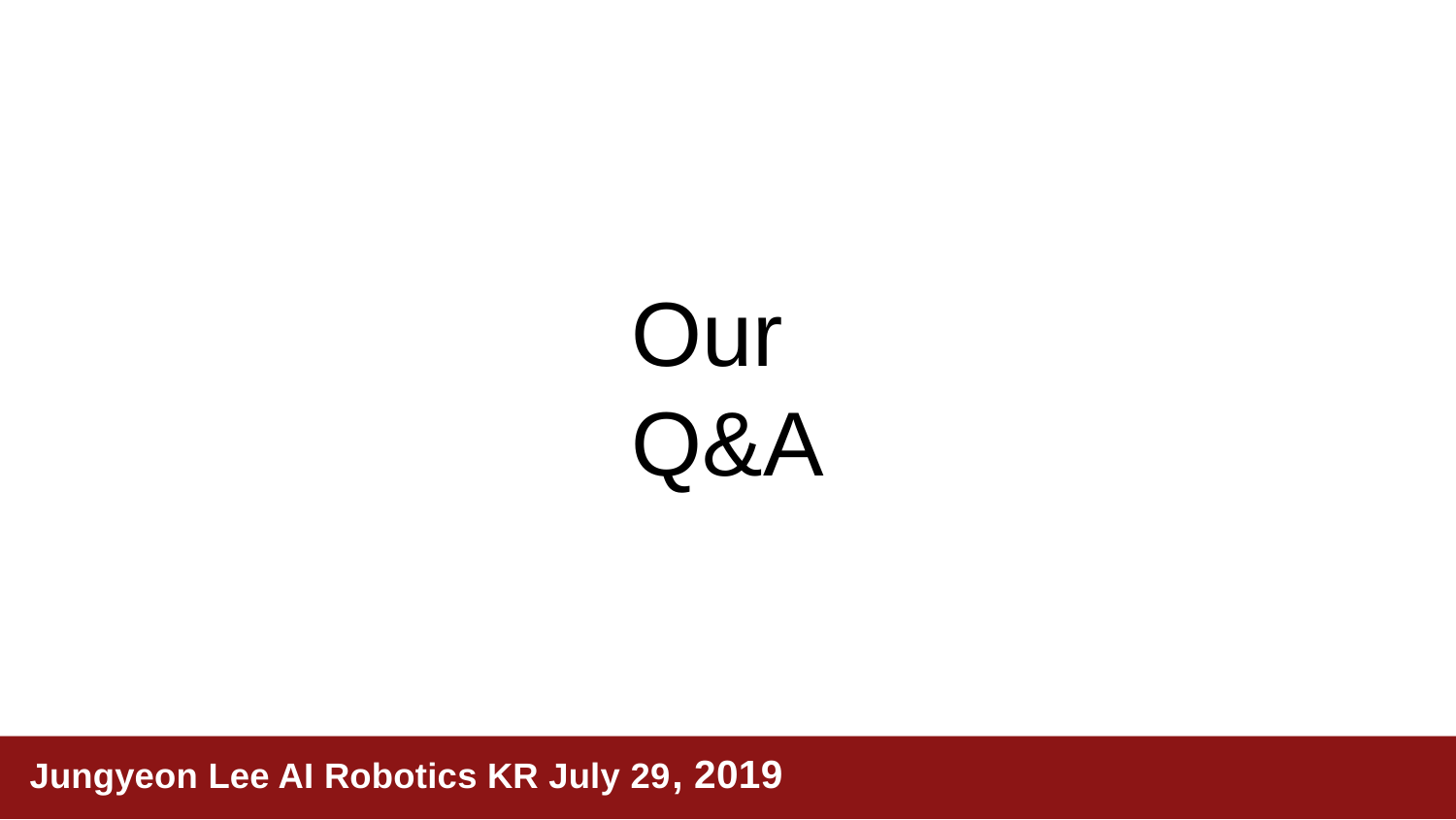

Our
Q&A
Jungyeon Lee AI Robotics KR July 29, 2019